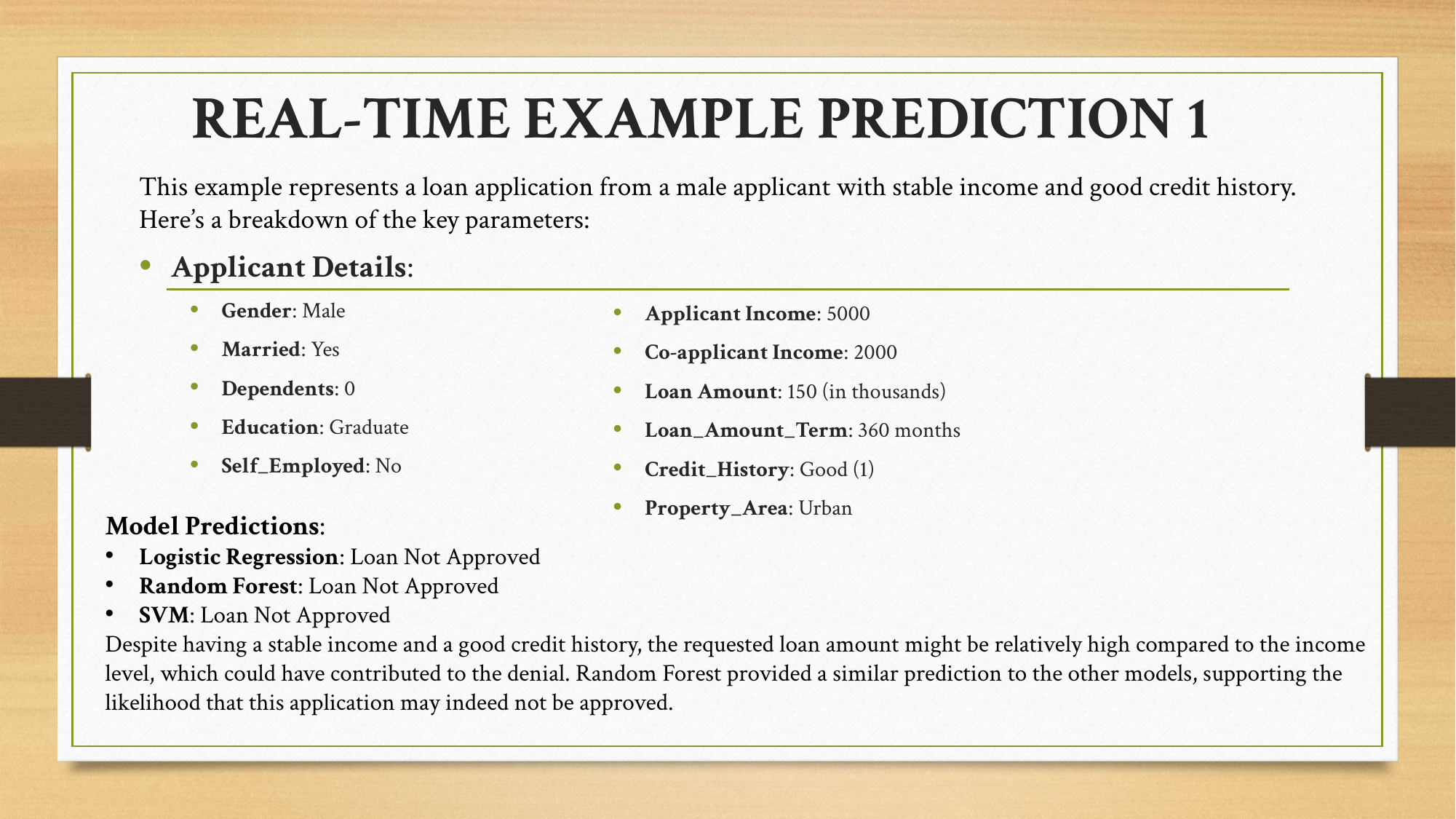

# REAL-TIME EXAMPLE PREDICTION 1
This example represents a loan application from a male applicant with stable income and good credit history. Here’s a breakdown of the key parameters:
Applicant Details:
Gender: Male
Married: Yes
Dependents: 0
Education: Graduate
Self_Employed: No
Applicant Income: 5000
Co-applicant Income: 2000
Loan Amount: 150 (in thousands)
Loan_Amount_Term: 360 months
Credit_History: Good (1)
Property_Area: Urban
Model Predictions:
Logistic Regression: Loan Not Approved
Random Forest: Loan Not Approved
SVM: Loan Not Approved
Despite having a stable income and a good credit history, the requested loan amount might be relatively high compared to the income level, which could have contributed to the denial. Random Forest provided a similar prediction to the other models, supporting the likelihood that this application may indeed not be approved.